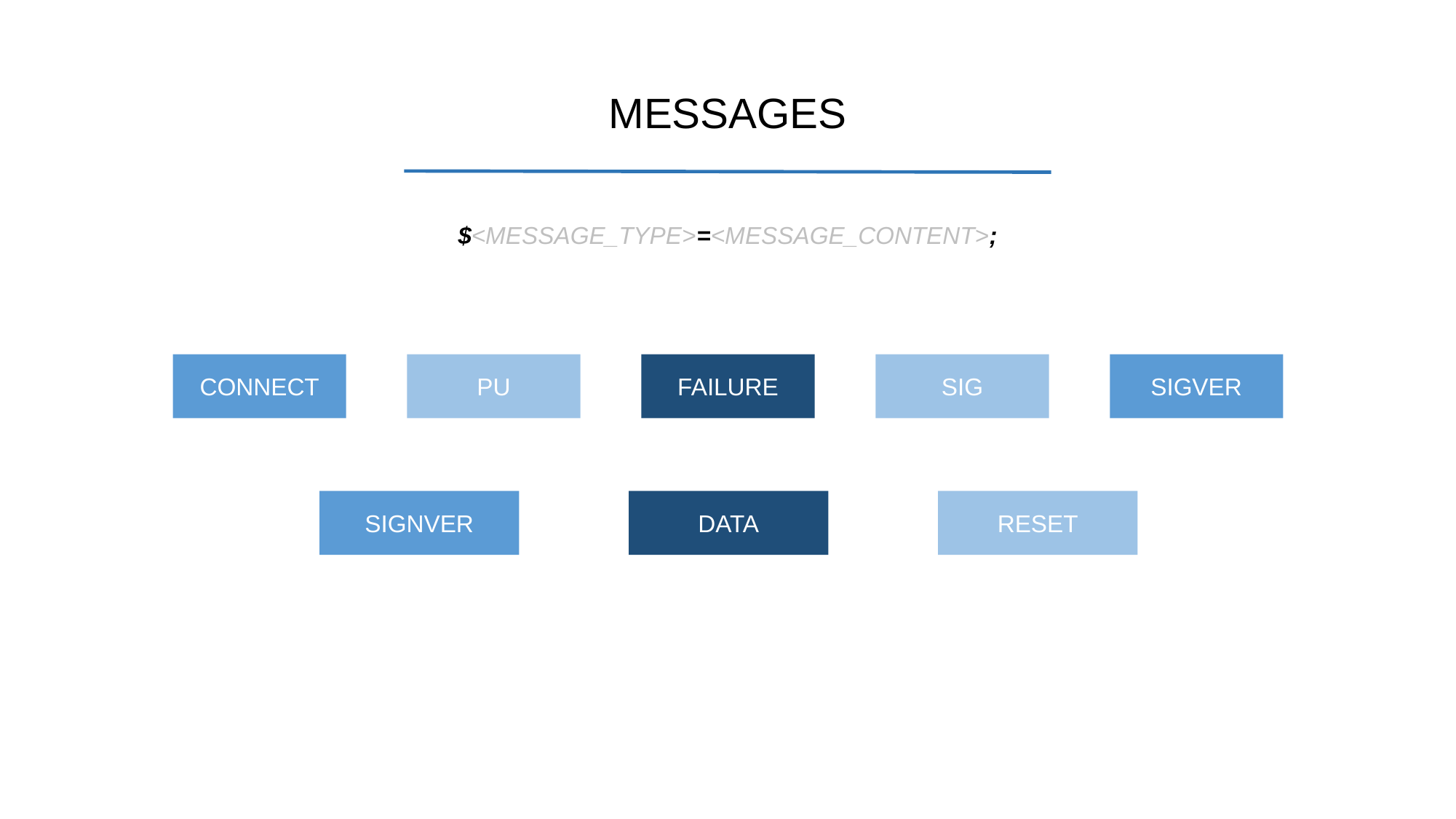

MESSAGES
$<MESSAGE_TYPE>=<MESSAGE_CONTENT>;
PU
FAILURE
SIG
SIGVER
CONNECT
RESET
SIGNVER
DATA